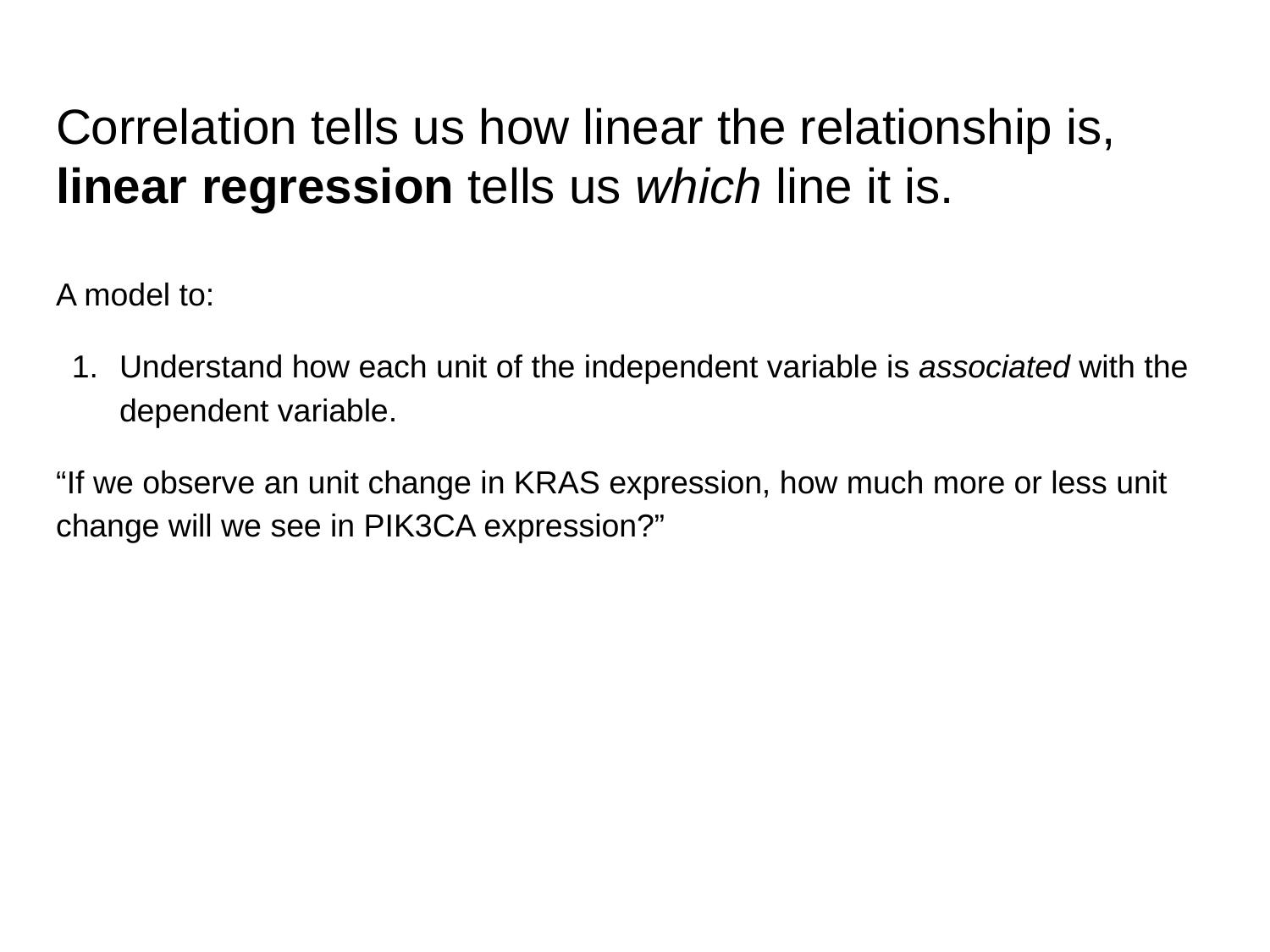

# Correlation tells us how linear the relationship is, linear regression tells us which line it is.

A model to:
Understand how each unit of the independent variable is associated with the dependent variable.
“If we observe an unit change in KRAS expression, how much more or less unit change will we see in PIK3CA expression?”